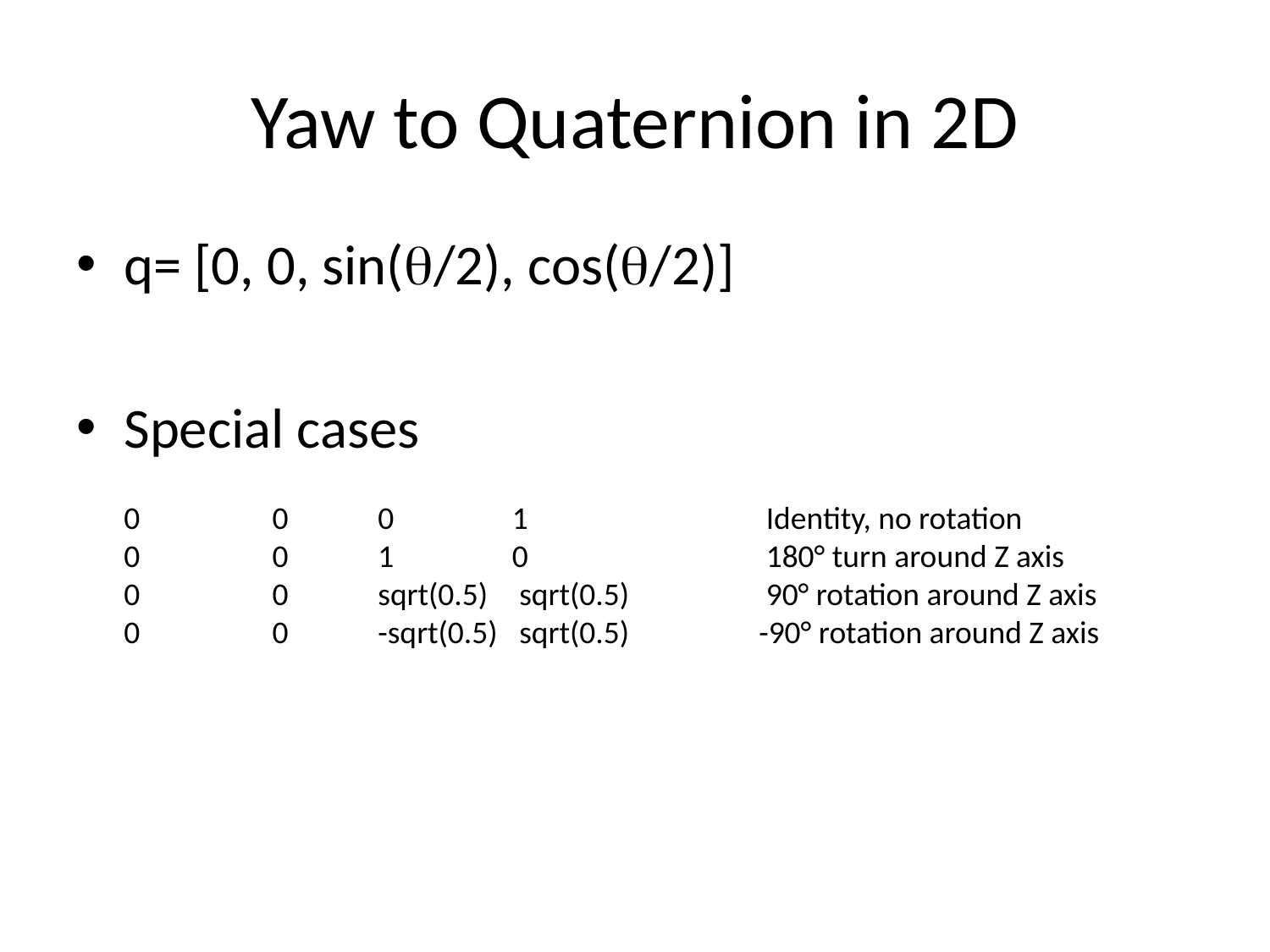

# Yaw to Quaternion in 2D
q= [0, 0, sin(θ/2), cos(θ/2)]

Special cases
0	   0	0	 1		 Identity, no rotation
0	   0	1	 0		 180° turn around Z axis
0	   0	sqrt(0.5)	  sqrt(0.5)	 	 90° rotation around Z axis
0	   0	-sqrt(0.5)	  sqrt(0.5)		-90° rotation around Z axis